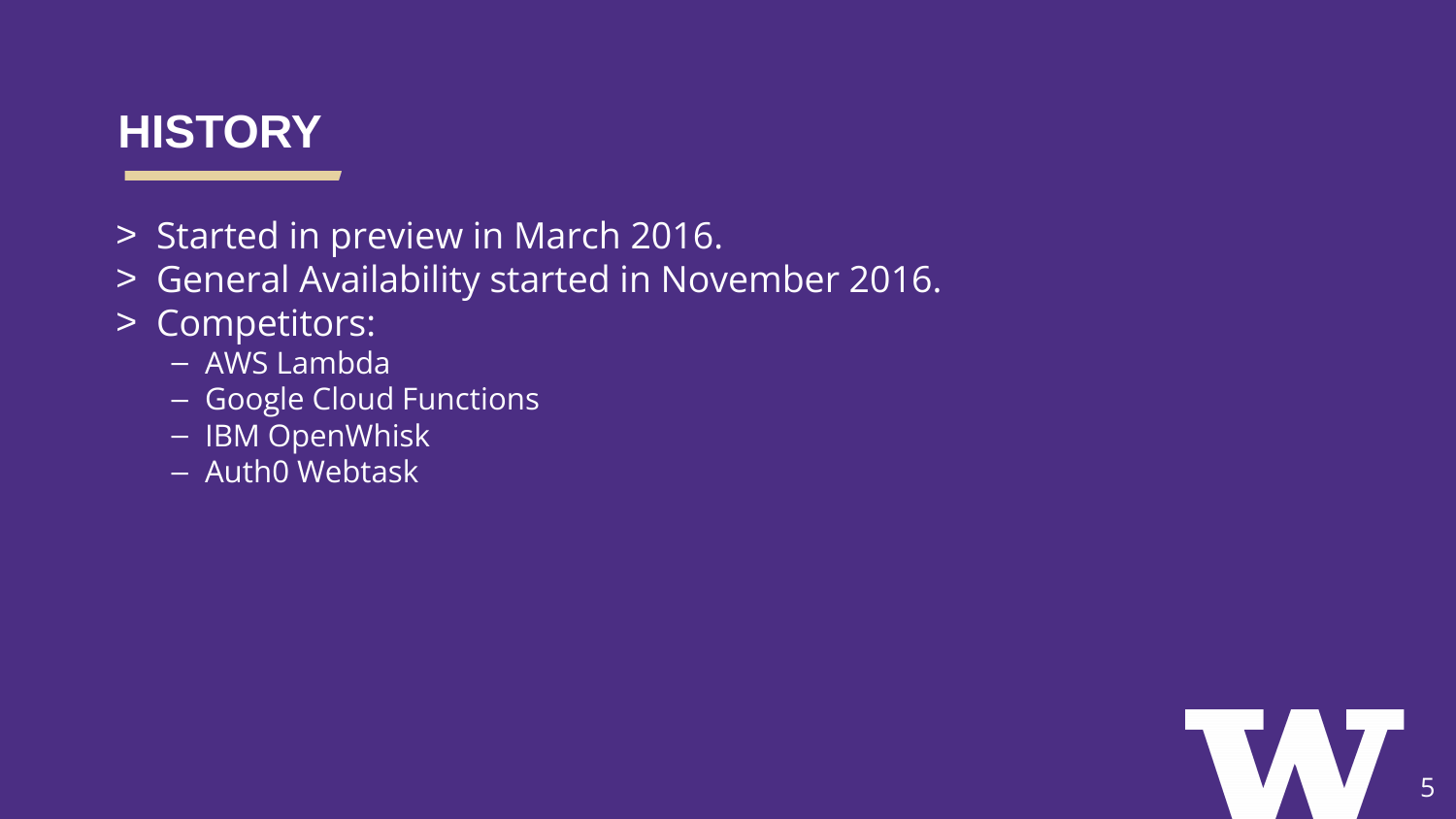

# HISTORY
Started in preview in March 2016.
General Availability started in November 2016.
Competitors:
AWS Lambda
Google Cloud Functions
IBM OpenWhisk
Auth0 Webtask

5